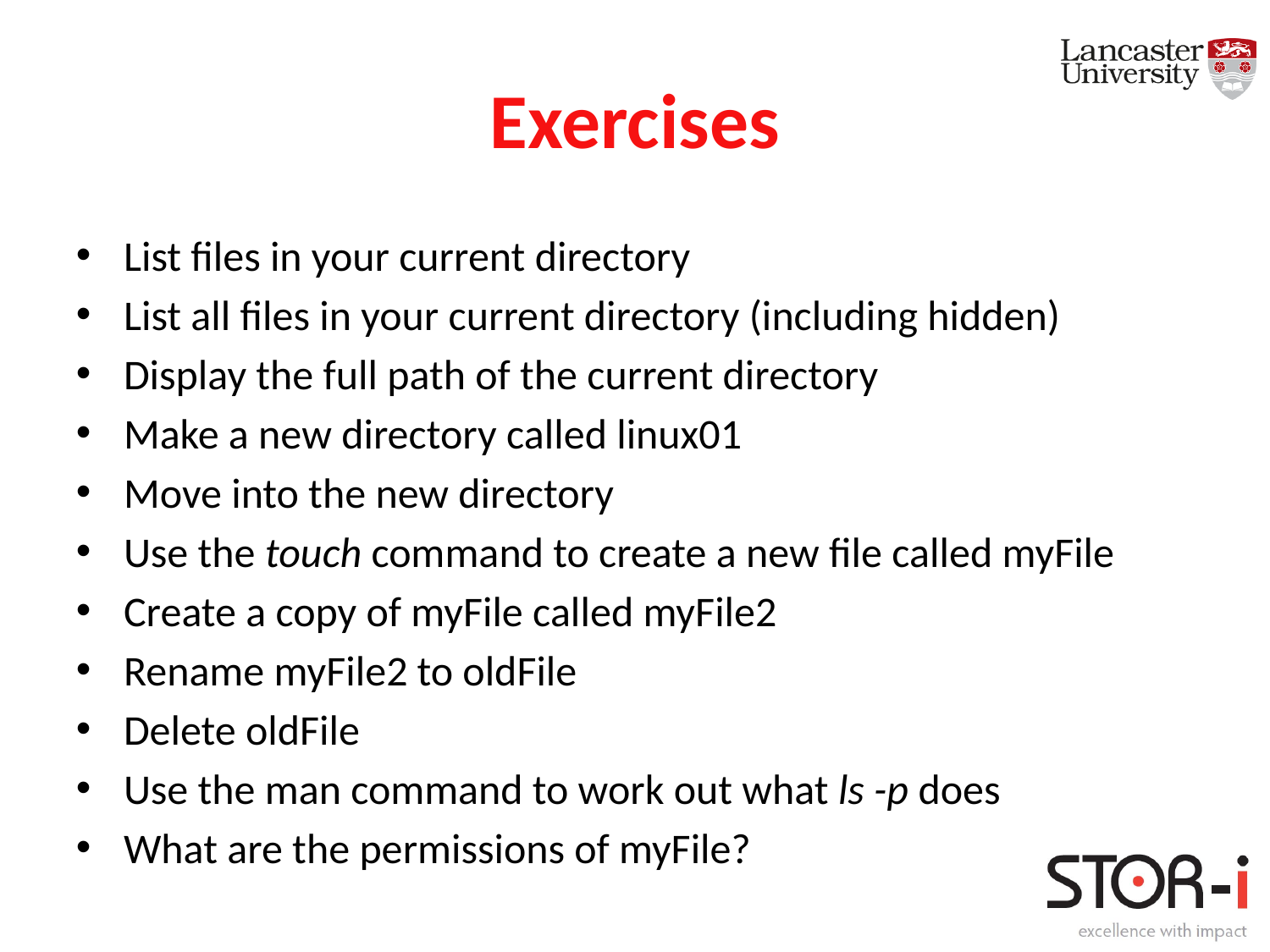

# Exercises
List files in your current directory
List all files in your current directory (including hidden)
Display the full path of the current directory
Make a new directory called linux01
Move into the new directory
Use the touch command to create a new file called myFile
Create a copy of myFile called myFile2
Rename myFile2 to oldFile
Delete oldFile
Use the man command to work out what ls -p does
What are the permissions of myFile?